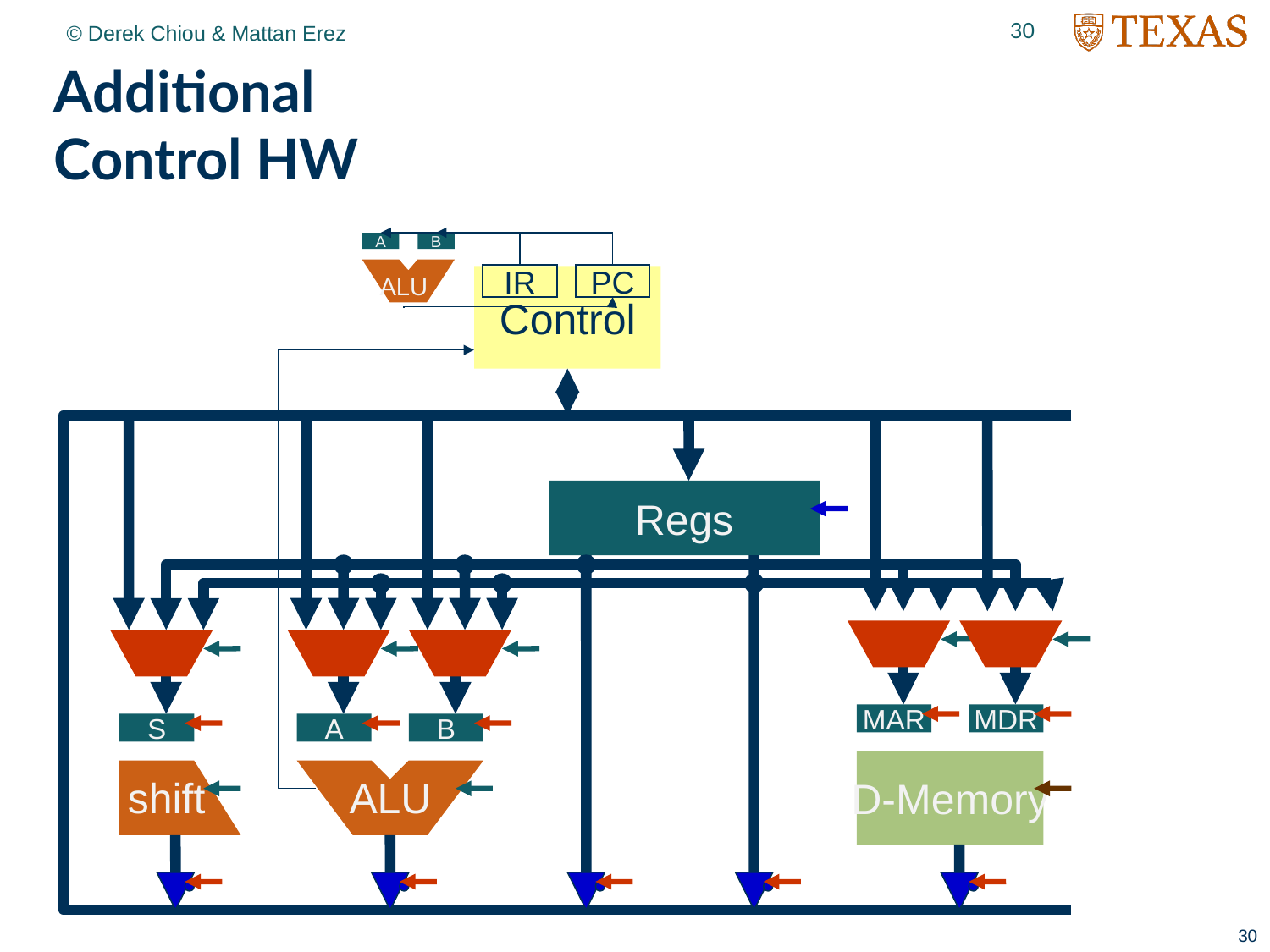

30
© Derek Chiou & Mattan Erez
# Additional Control HW
A
B

ALU
IR
PC
Control

Regs

MAR
MDR
S

shift
A
B
ALU

D-Memory

30